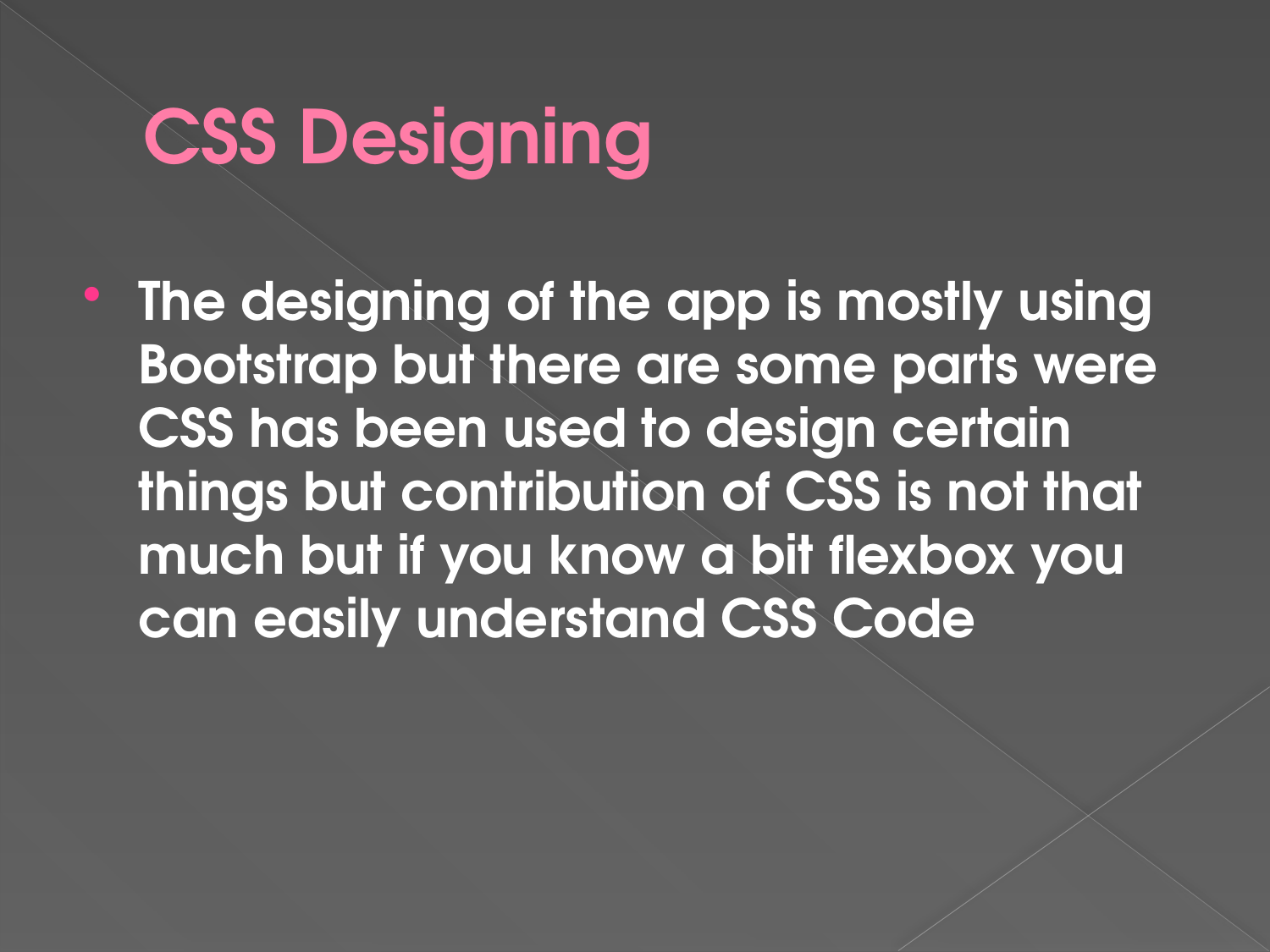

# CSS Designing
The designing of the app is mostly using Bootstrap but there are some parts were CSS has been used to design certain things but contribution of CSS is not that much but if you know a bit flexbox you can easily understand CSS Code